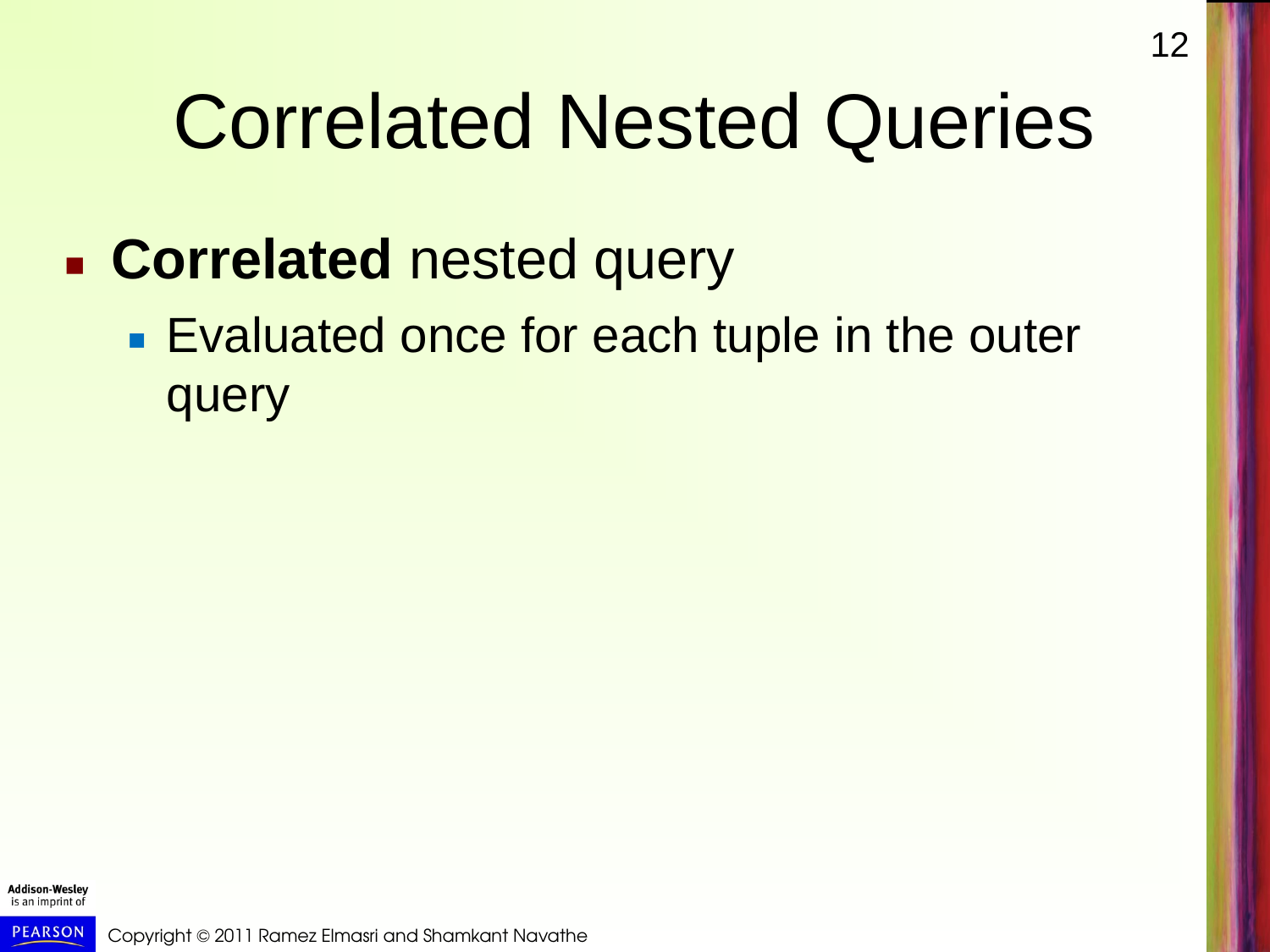

# Correlated Nested Queries
Correlated nested query
Evaluated once for each tuple in the outer query